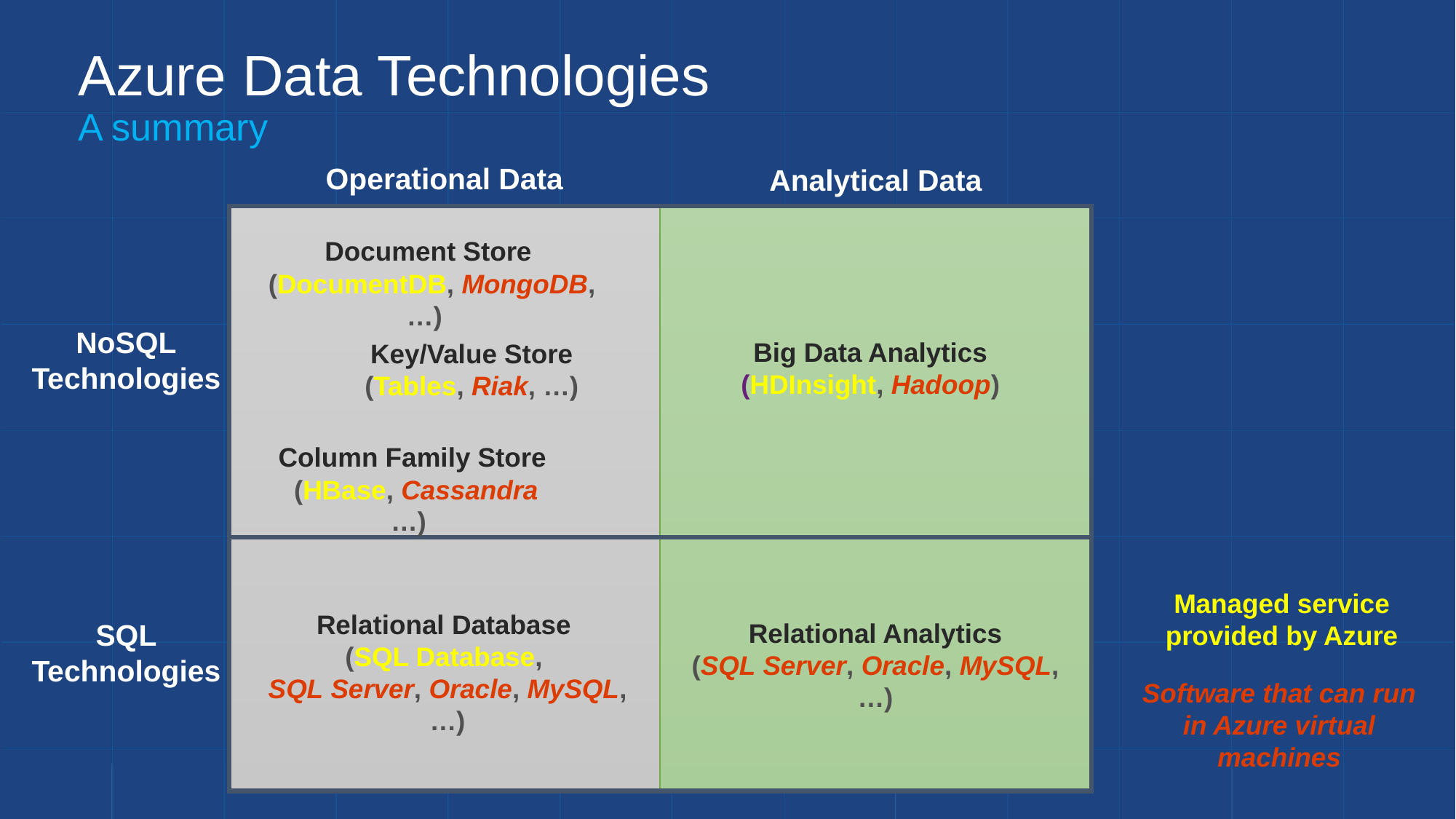

# Azure Data Technologies A summary
Operational Data

Analytical Data

Document Store
 (DocumentDB, MongoDB, …)
NoSQL
Technologies
Big Data Analytics
 (HDInsight, Hadoop)
Key/Value Store
 (Tables, Riak, …)
Column Family Store
 (HBase, Cassandra …)
SQL
Technologies
Managed service provided by Azure
Relational Database
(SQL Database,
SQL Server, Oracle, MySQL, …)
Relational Analytics
(SQL Server, Oracle, MySQL, …)
Software that can run in Azure virtual machines